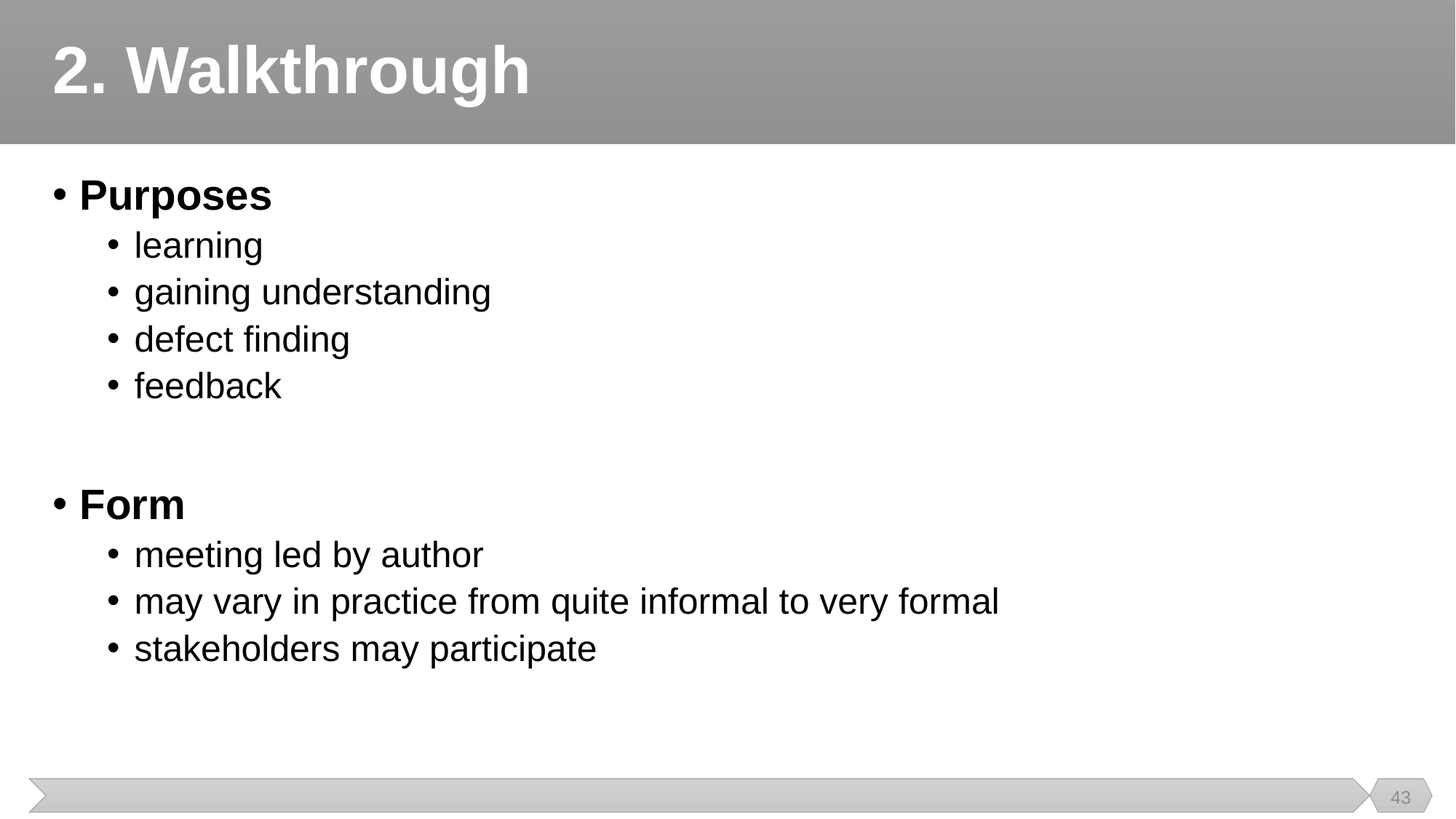

# 2. Walkthrough
Purposes
learning
gaining understanding
defect finding
feedback

Form
meeting led by author
may vary in practice from quite informal to very formal
stakeholders may participate

43